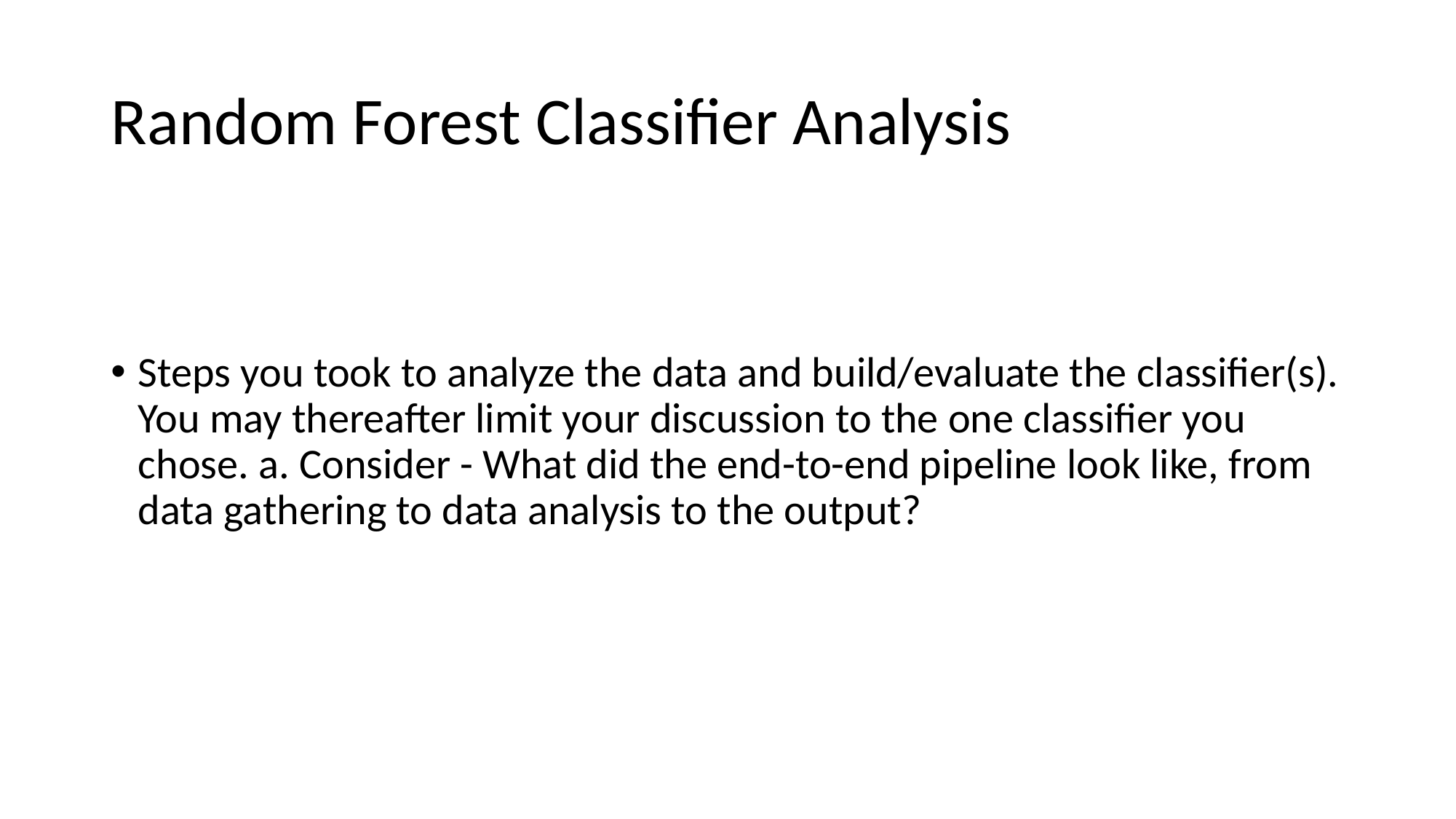

# Random Forest Classifier Analysis

Steps you took to analyze the data and build/evaluate the classifier(s). You may thereafter limit your discussion to the one classifier you chose. a. Consider - What did the end-to-end pipeline look like, from data gathering to data analysis to the output?